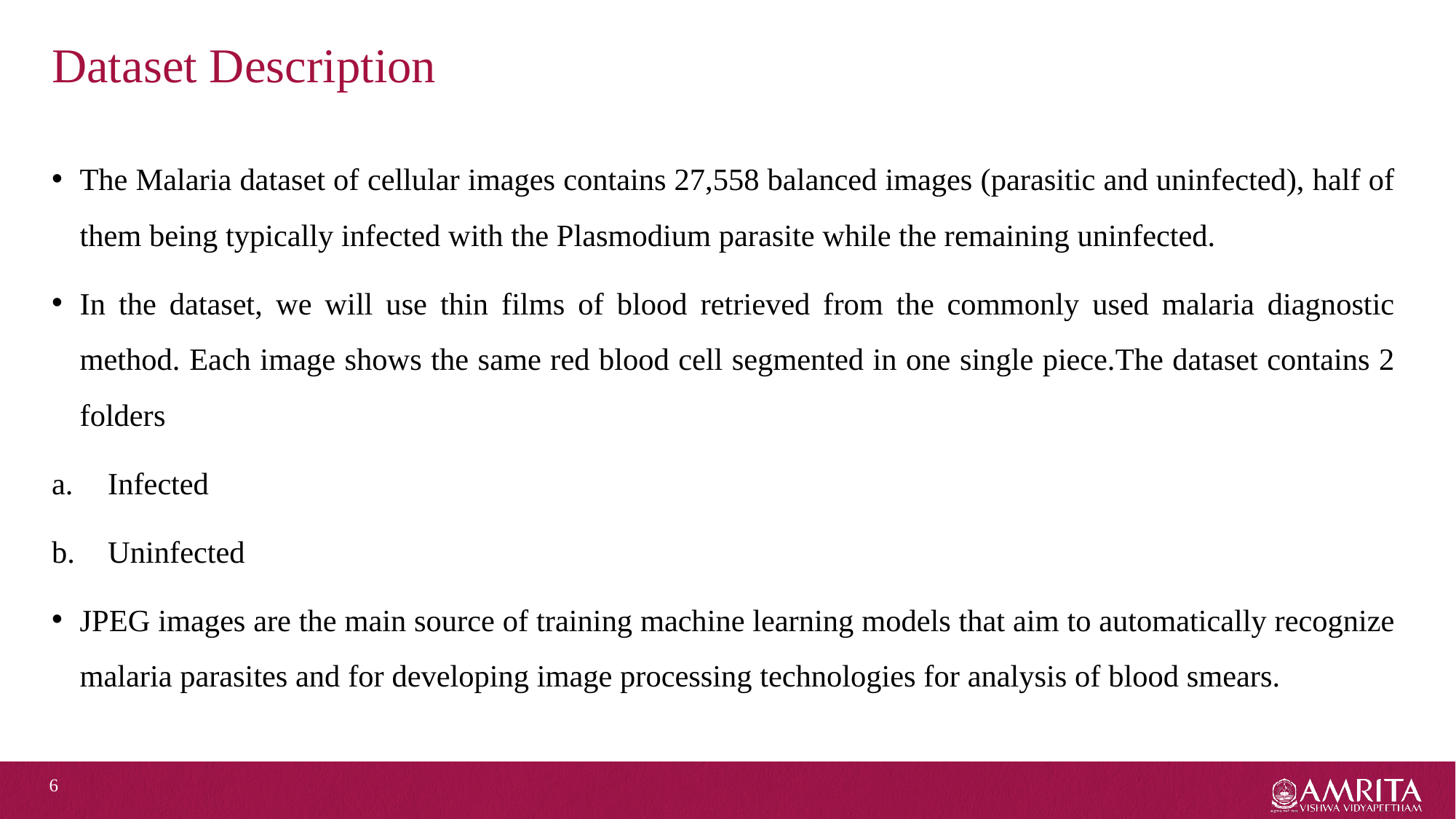

# Dataset Description
The Malaria dataset of cellular images contains 27,558 balanced images (parasitic and uninfected), half of them being typically infected with the Plasmodium parasite while the remaining uninfected.
In the dataset, we will use thin films of blood retrieved from the commonly used malaria diagnostic method. Each image shows the same red blood cell segmented in one single piece.The dataset contains 2 folders
Infected
Uninfected
JPEG images are the main source of training machine learning models that aim to automatically recognize malaria parasites and for developing image processing technologies for analysis of blood smears.

6